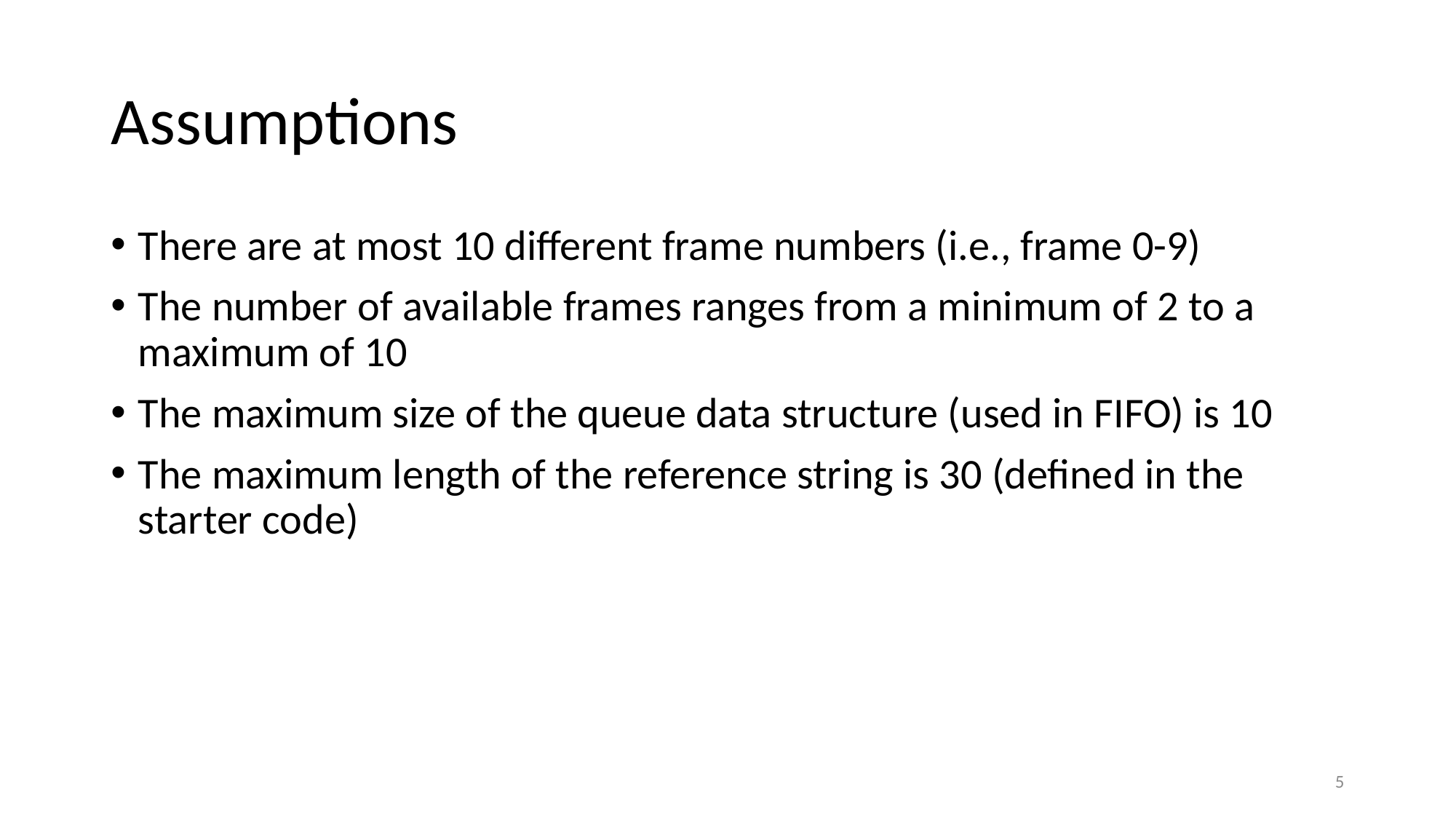

# Assumptions
There are at most 10 different frame numbers (i.e., frame 0-9)
The number of available frames ranges from a minimum of 2 to a maximum of 10
The maximum size of the queue data structure (used in FIFO) is 10
The maximum length of the reference string is 30 (defined in the starter code)

5